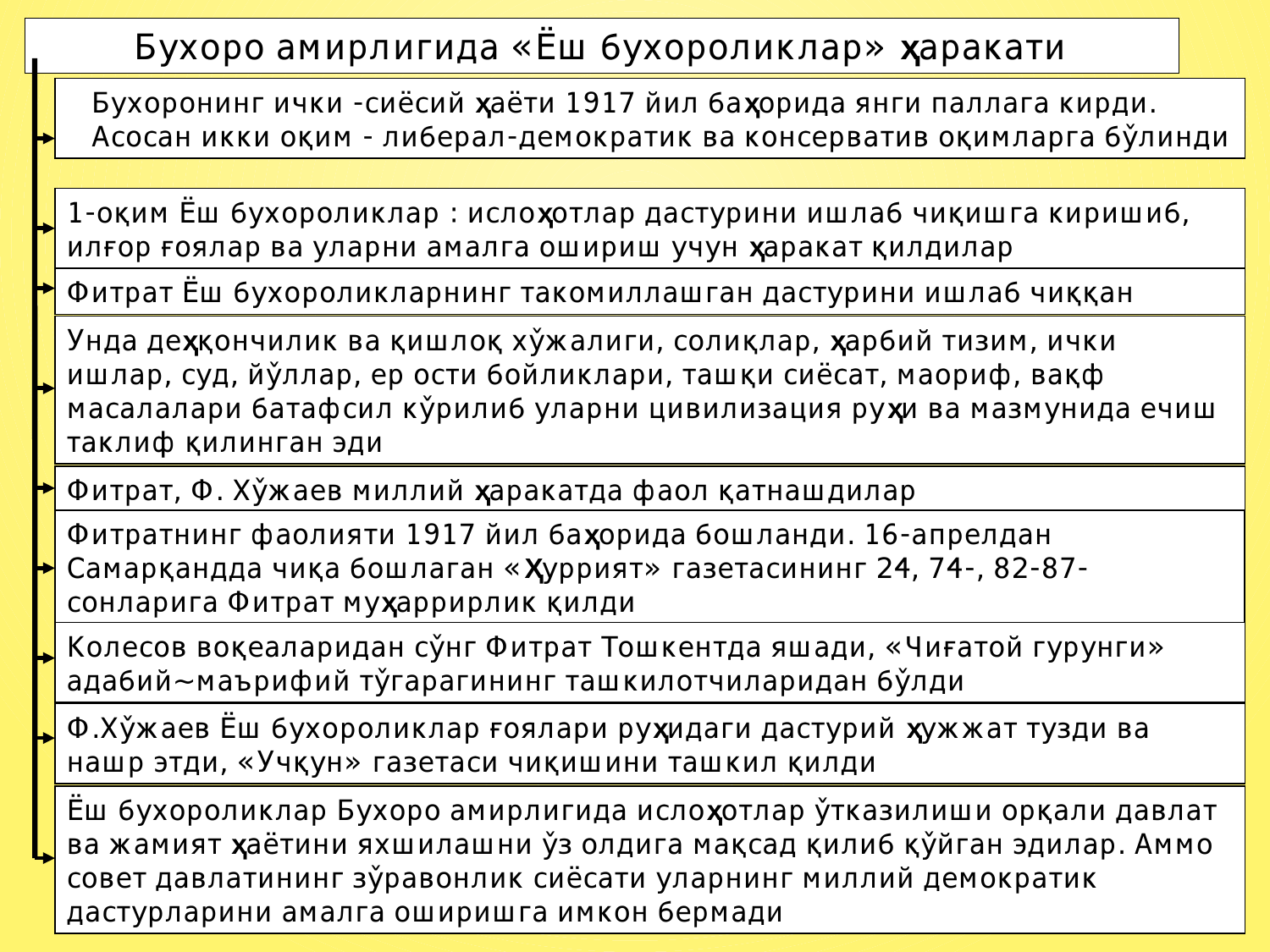

Бухоро амирлигида «Ёш бухороликлар» ҳаракати

Бухоронинг ички -сиёсий ҳаёти 1917 йил баҳорида янги паллага кирди. Асосан икки оқим - либерал-демократик ва консерватив оқимларга бўлинди

1-оқим Ёш бухороликлар : ислоҳотлар дастурини ишлаб чиқишга киришиб, илғор ғоялар ва уларни амалга ошириш учун ҳаракат қилдилар

Фитрат Ёш бухороликларнинг такомиллашган дастурини ишлаб чиққан

Унда деҳқончилик ва қишлоқ хўжалиги, солиқлар, ҳарбий тизим, ички ишлар, суд, йўллар, ер ости бойликлари, ташқи сиёсат, маориф, вақф масалалари батафсил кўрилиб уларни цивилизация руҳи ва мазмунида ечиш таклиф қилинган эди

Фитрат, Ф. Хўжаев миллий ҳаракатда фаол қатнашдилар

Фитратнинг фаолияти 1917 йил баҳорида бошланди. 16-апрелдан Самарқандда чиқа бошлаган «Ҳуррият» газетасининг 24, 74-, 82-87-сонларига Фитрат муҳаррирлик қилди

Колесов воқеаларидан сўнг Фитрат Тошкентда яшади, «Чиғатой гурунги» адабий~маърифий тўгарагининг ташкилотчиларидан бўлди

Ф.Хўжаев Ёш бухороликлар ғоялари руҳидаги дастурий ҳужжат тузди ва нашр этди, «Учқун» газетаси чиқишини ташкил қилди

Ёш бухороликлар Бухоро амирлигида ислоҳотлар ўтказилиши орқали давлат ва жамият ҳаётини яхшилашни ўз олдига мақсад қилиб қўйган эдилар. Аммо совет давлатининг зўравонлик сиёсати уларнинг миллий демократик дастурларини амалга оширишга имкон бермади